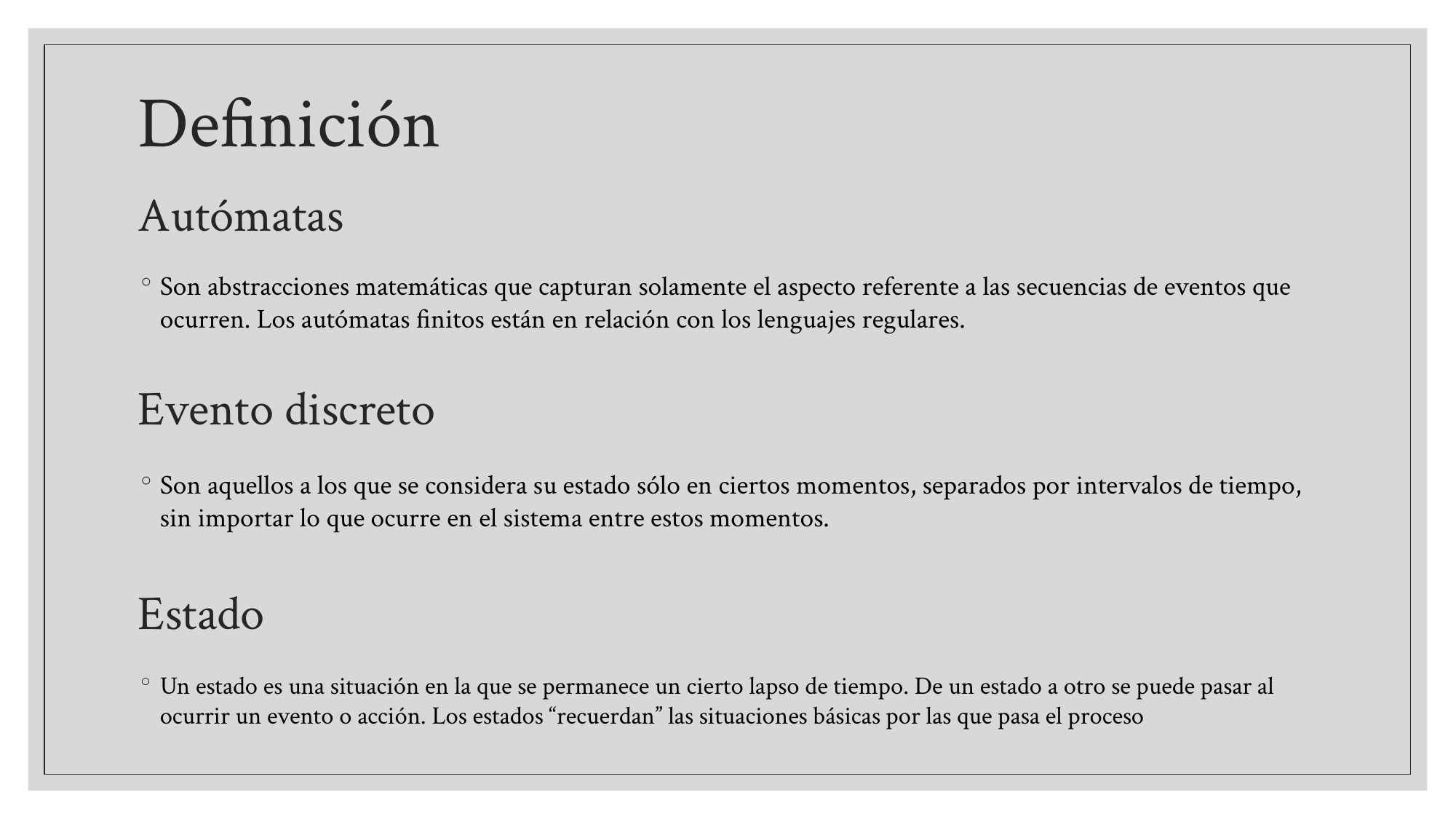

Definición
# Autómatas
Son abstracciones matemáticas que capturan solamente el aspecto referente a las secuencias de eventos que ocurren. Los autómatas finitos están en relación con los lenguajes regulares.
Evento discreto
Son aquellos a los que se considera su estado sólo en ciertos momentos, separados por intervalos de tiempo, sin importar lo que ocurre en el sistema entre estos momentos.
Estado
Un estado es una situación en la que se permanece un cierto lapso de tiempo. De un estado a otro se puede pasar al ocurrir un evento o acción. Los estados “recuerdan” las situaciones básicas por las que pasa el proceso